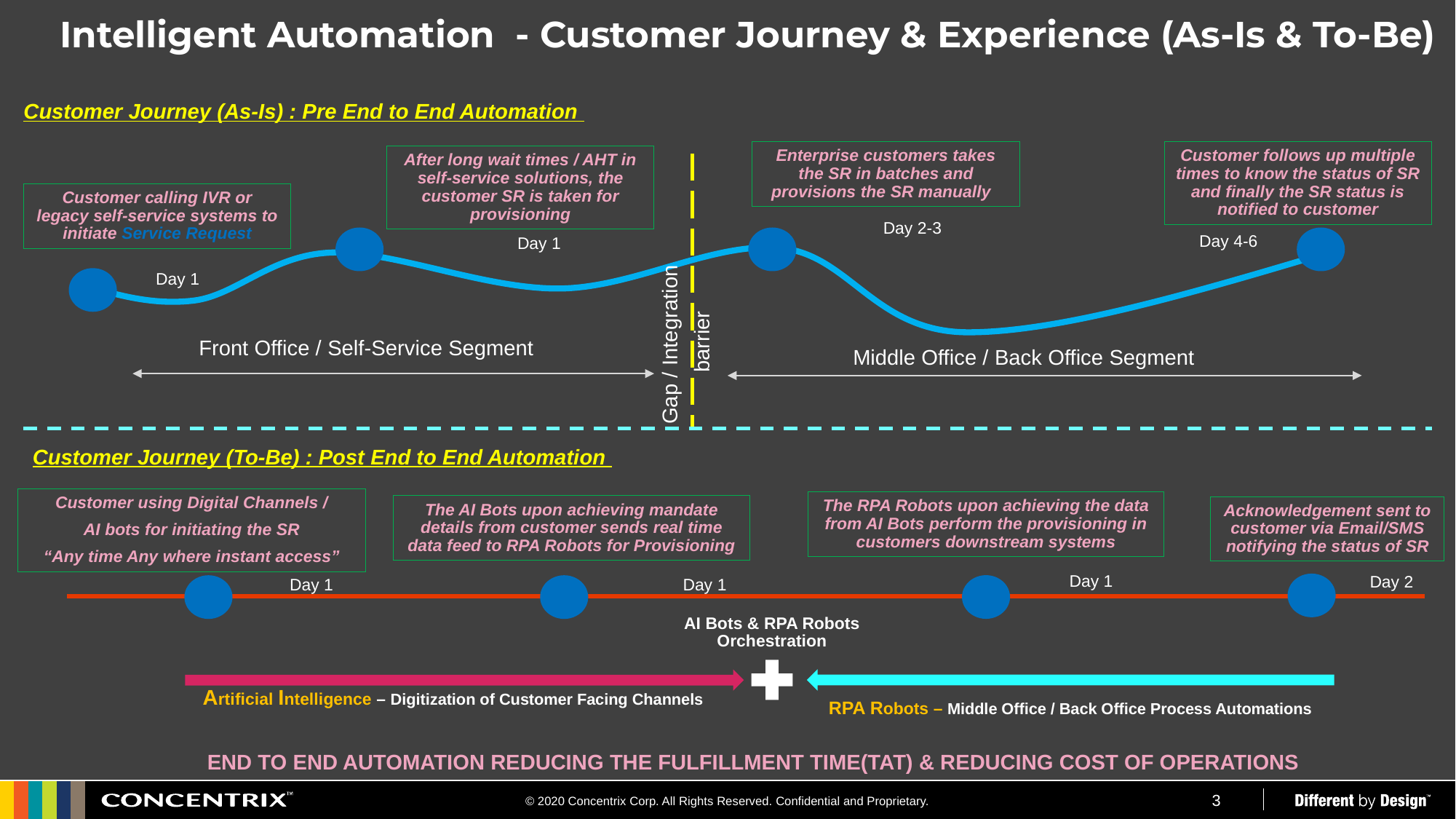

Intelligent Automation  - Customer Journey & Experience (As-Is & To-Be)

Customer Journey (As-Is) : Pre End to End Automation
Enterprise customers takes the SR in batches and provisions the SR manually
Customer follows up multiple times to know the status of SR and finally the SR status is notified to customer
After long wait times / AHT in self-service solutions, the customer SR is taken for provisioning
Customer calling IVR or legacy self-service systems to initiate Service Request
Gap / Integration
 barrier
Day 2-3
Day 4-6

Day 1

Day 1

Front Office / Self-Service Segment
Middle Office / Back Office Segment
Customer Journey (To-Be) : Post End to End Automation
Customer using Digital Channels /
AI bots for initiating the SR
“Any time Any where instant access”
The RPA Robots upon achieving the data from AI Bots perform the provisioning in customers downstream systems
The AI Bots upon achieving mandate details from customer sends real time data feed to RPA Robots for Provisioning
Acknowledgement sent to customer via Email/SMS notifying the status of SR
AI Bots & RPA Robots Orchestration
Day 1
Day 2
Day 1
Day 1

Artificial Intelligence – Digitization of Customer Facing Channels

RPA Robots – Middle Office / Back Office Process Automations

END TO END AUTOMATION REDUCING THE FULFILLMENT TIME(TAT) & REDUCING COST OF OPERATIONS